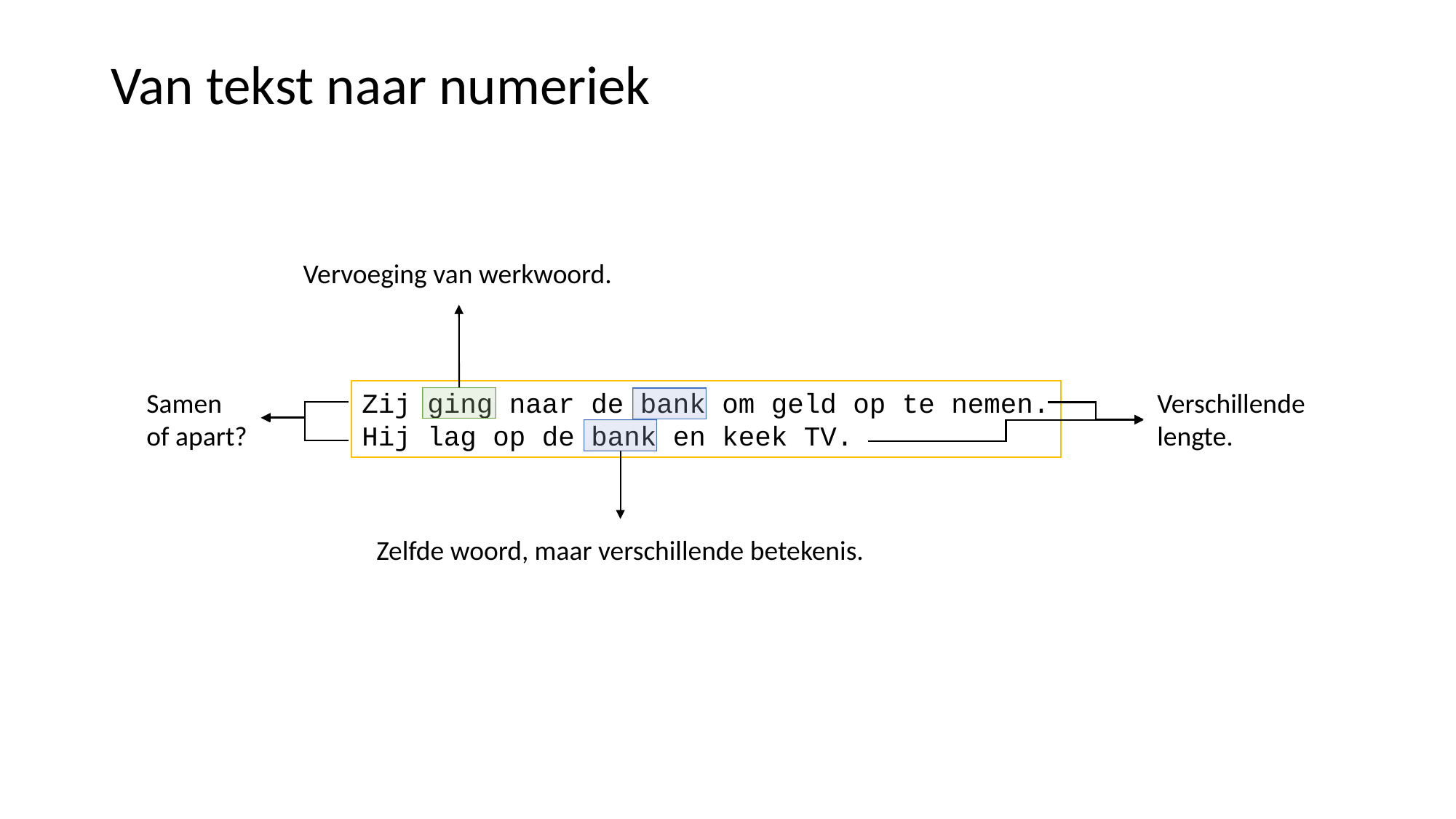

# Van tekst naar numeriek
Vervoeging van werkwoord.
Samen
of apart?
Zij ging naar de bank om geld op te nemen.
Hij lag op de bank en keek TV.
Verschillende
lengte.

Zelfde woord, maar verschillende betekenis.